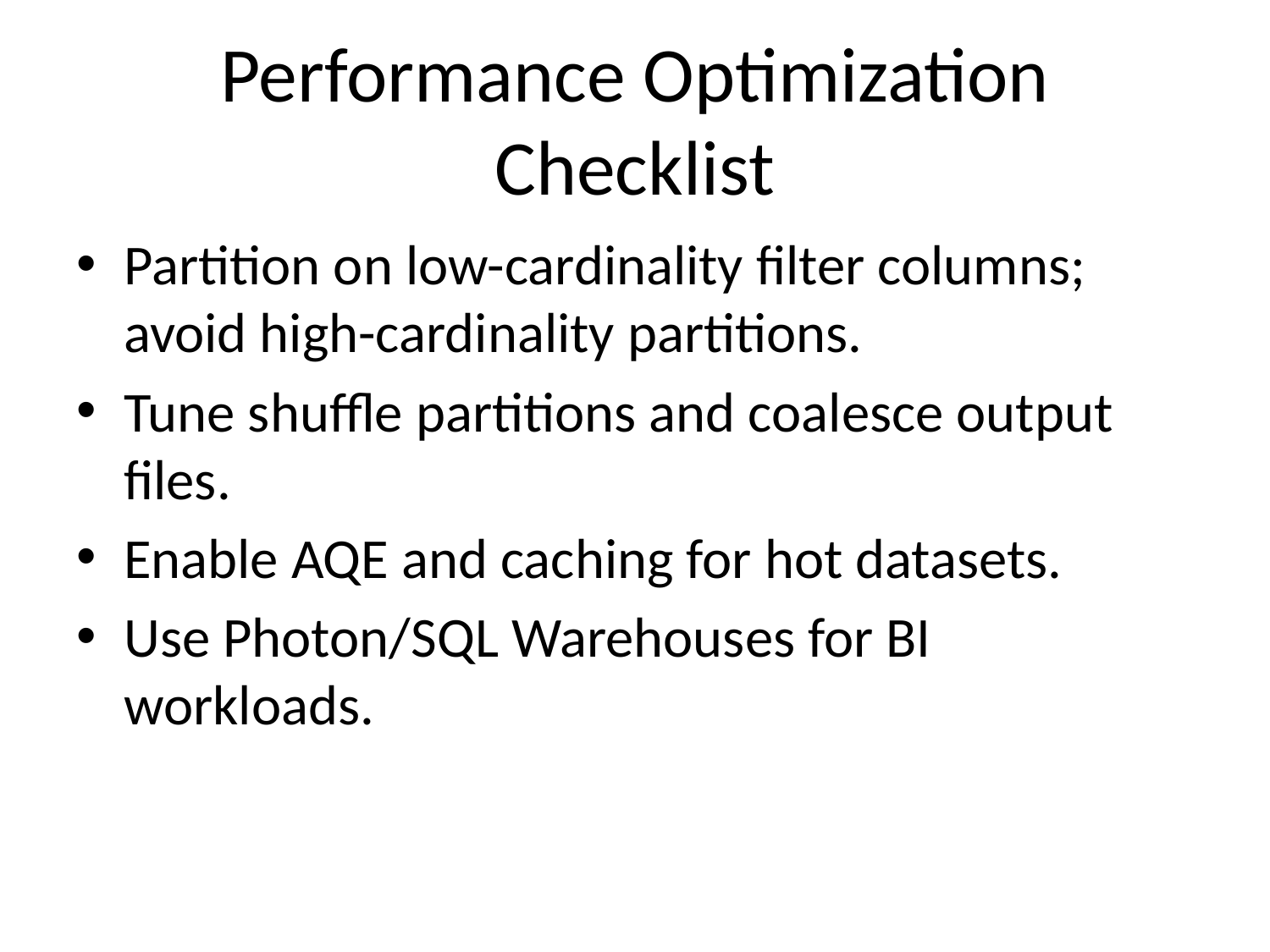

# Performance Optimization Checklist
Partition on low-cardinality filter columns; avoid high-cardinality partitions.
Tune shuffle partitions and coalesce output files.
Enable AQE and caching for hot datasets.
Use Photon/SQL Warehouses for BI workloads.